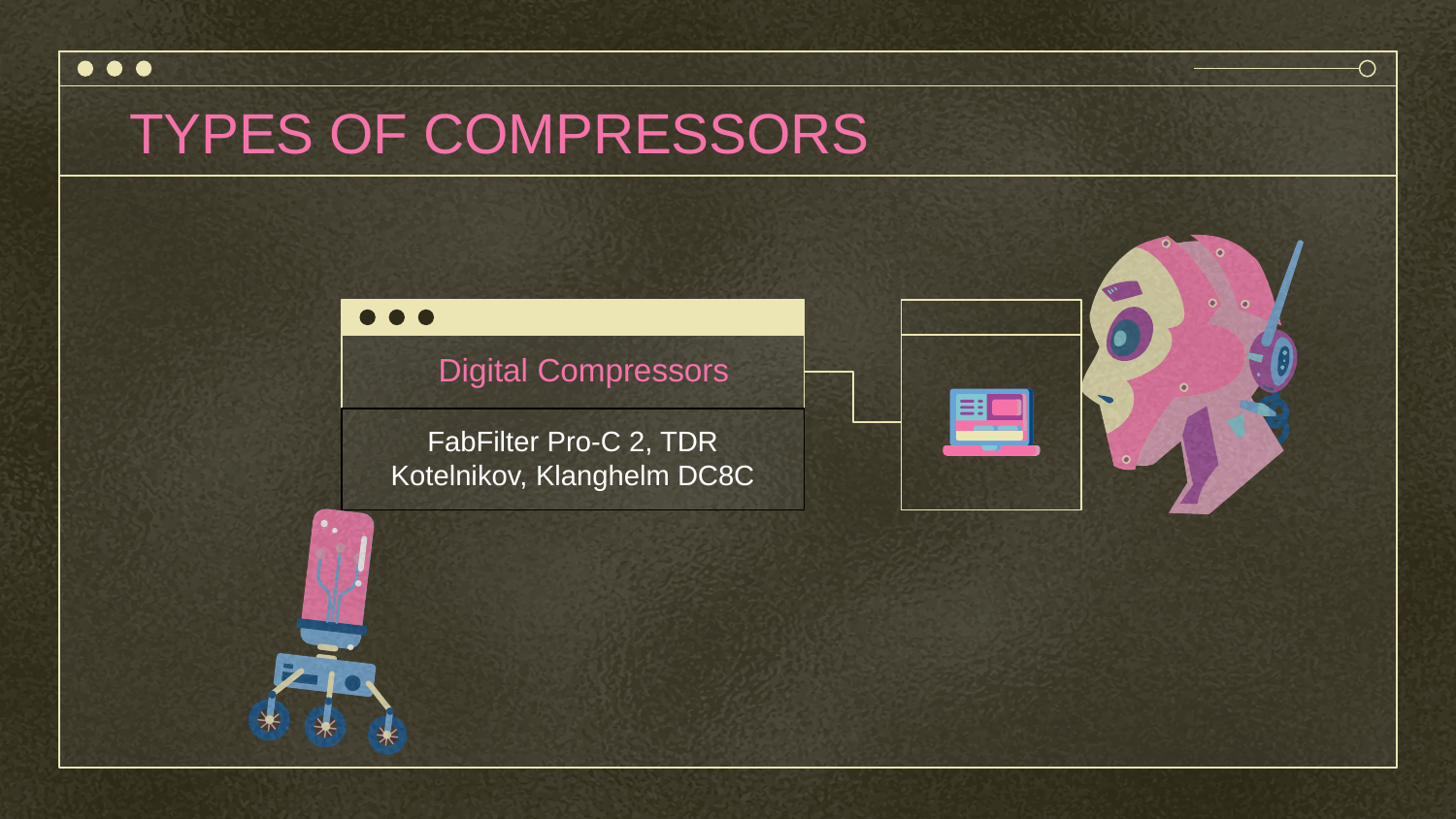

# TYPES OF COMPRESSORS

Digital Compressors

FabFilter Pro-C 2, TDR Kotelnikov, Klanghelm DC8C